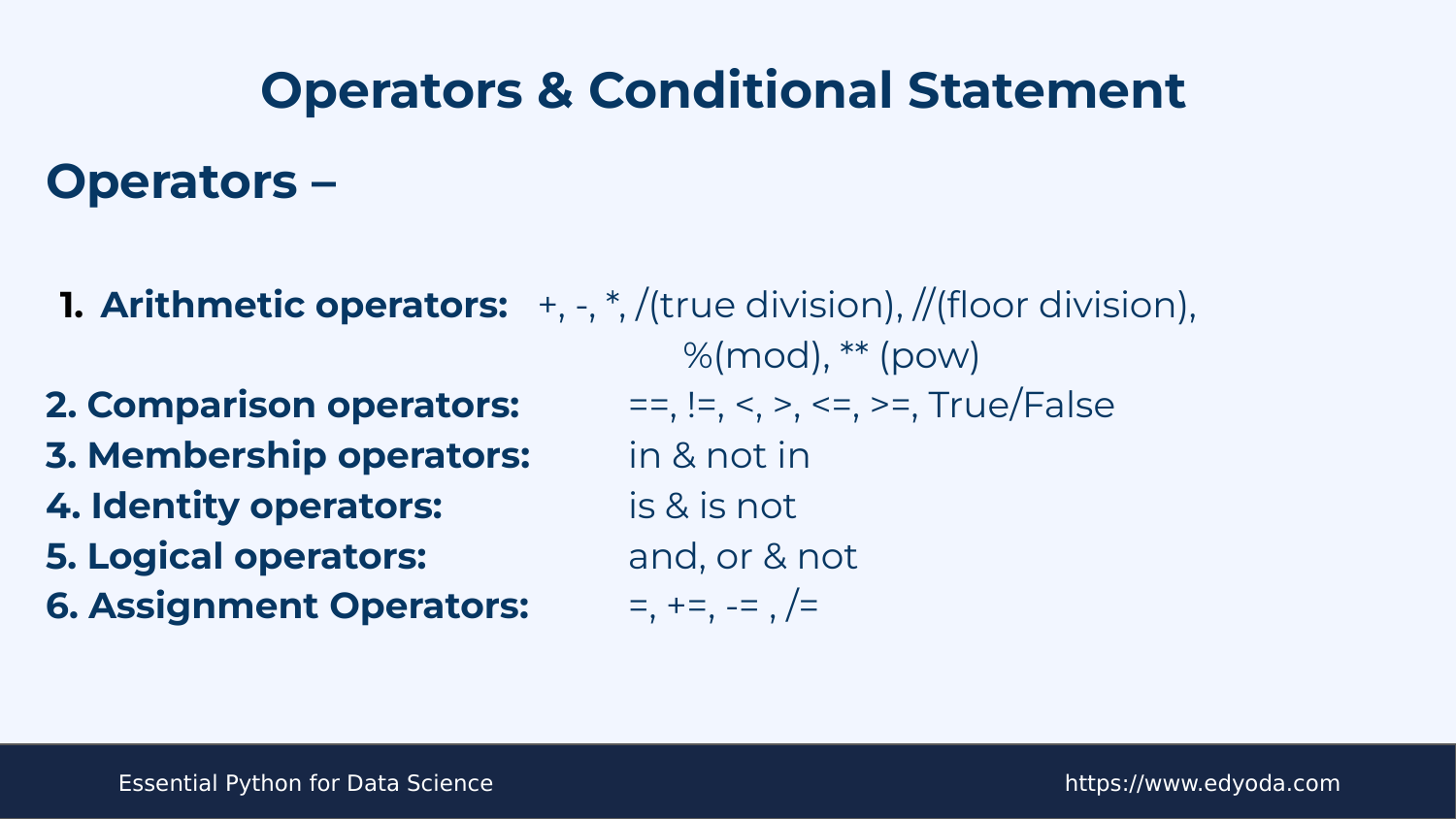

# Operators & Conditional Statement
Operators –

Arithmetic operators: 	+, -, *, /(true division), //(floor division), 					%(mod), ** (pow)
2. Comparison operators: 	==, !=, <, >, <=, >=, True/False
3. Membership operators: 	in & not in
4. Identity operators:          	is & is not
5. Logical operators:            	and, or & not
6. Assignment Operators: 	=, +=, -= , /=

Essential Python for Data Science
https://www.edyoda.com